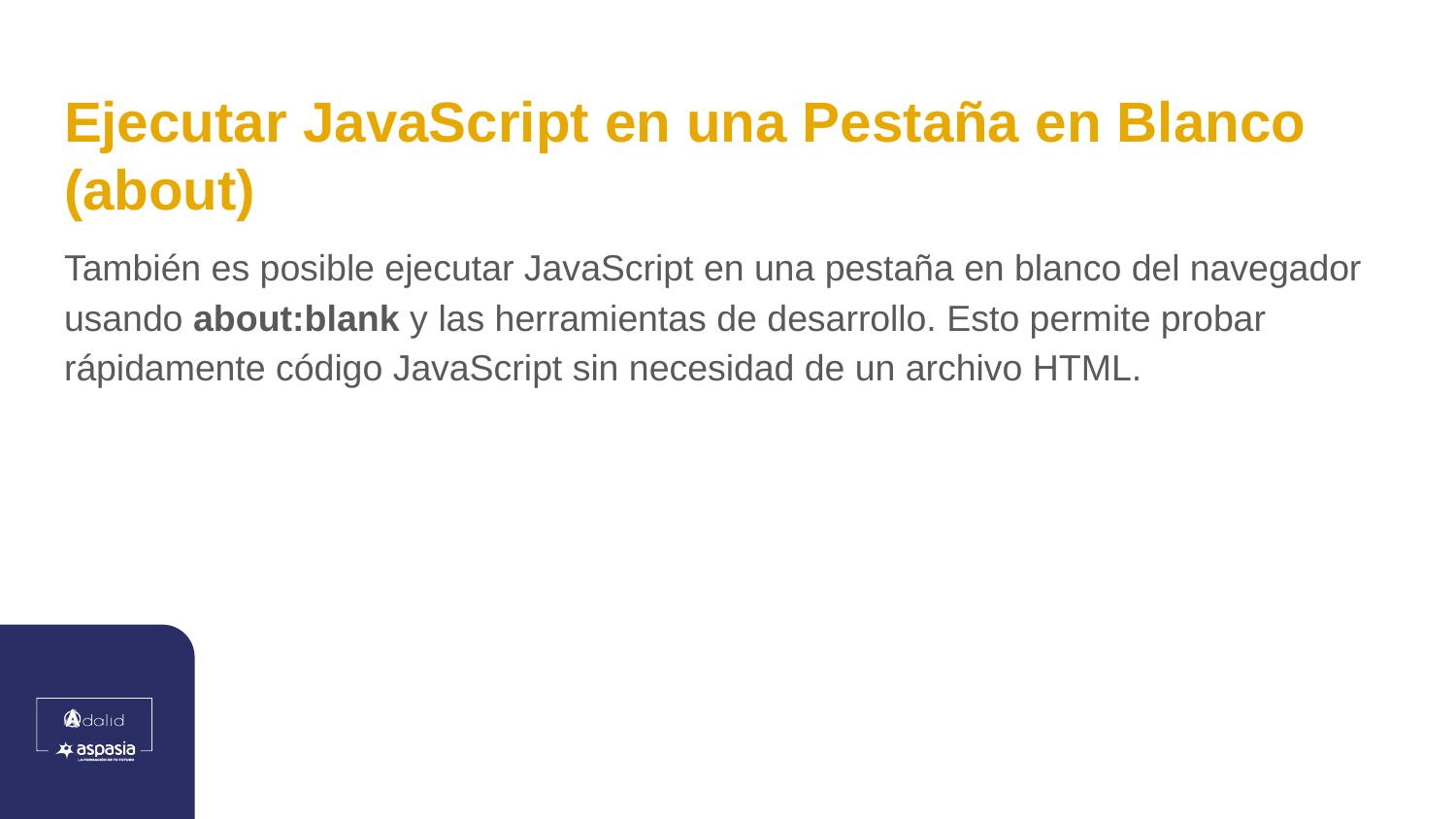

# Ejecutar JavaScript en una Pestaña en Blanco (about)
También es posible ejecutar JavaScript en una pestaña en blanco del navegador usando about:blank y las herramientas de desarrollo. Esto permite probar rápidamente código JavaScript sin necesidad de un archivo HTML.